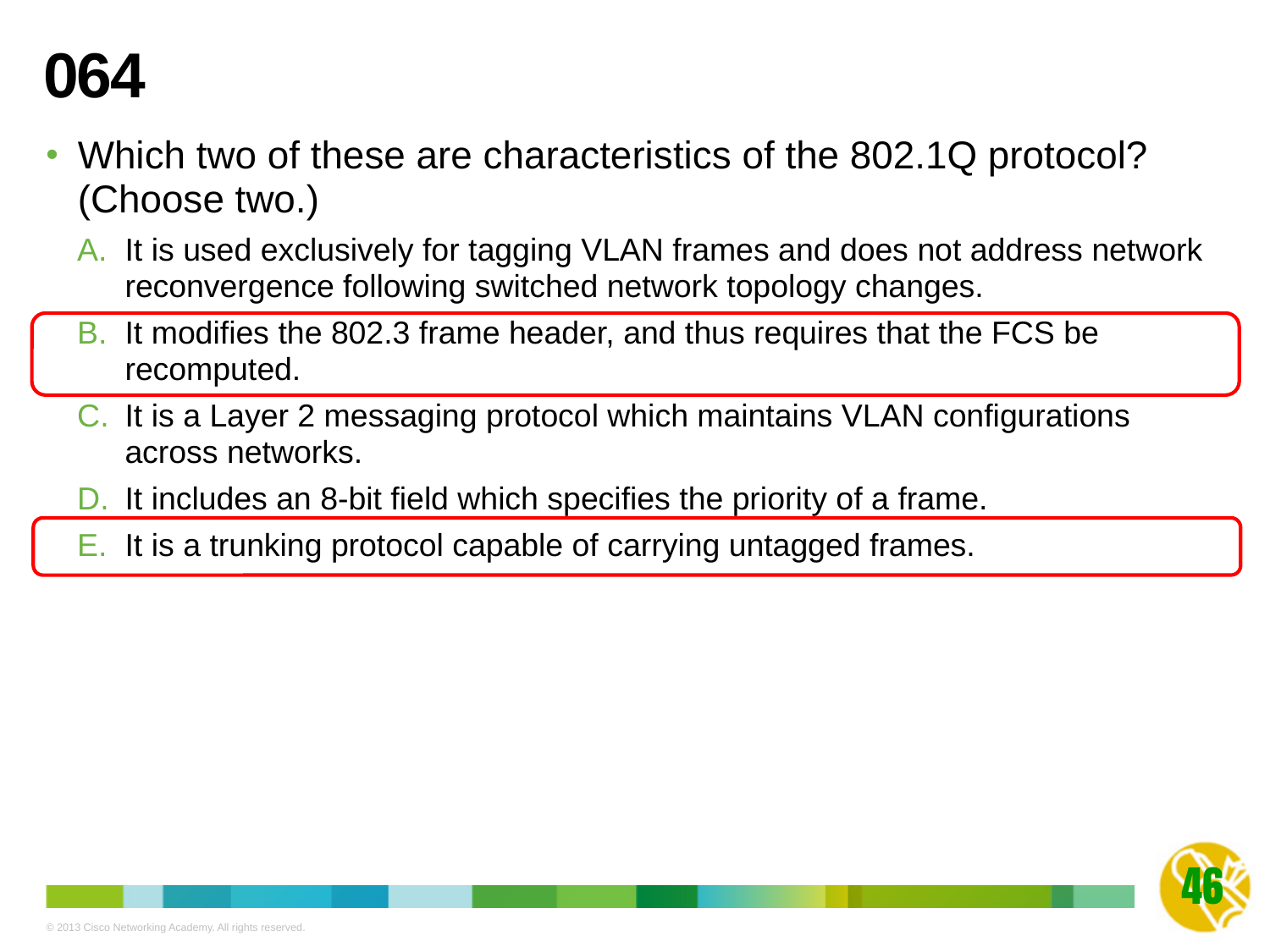

# 064
Which two of these are characteristics of the 802.1Q protocol? (Choose two.)
It is used exclusively for tagging VLAN frames and does not address network reconvergence following switched network topology changes.
It modifies the 802.3 frame header, and thus requires that the FCS be recomputed.
It is a Layer 2 messaging protocol which maintains VLAN configurations across networks.
It includes an 8-bit field which specifies the priority of a frame.
It is a trunking protocol capable of carrying untagged frames.